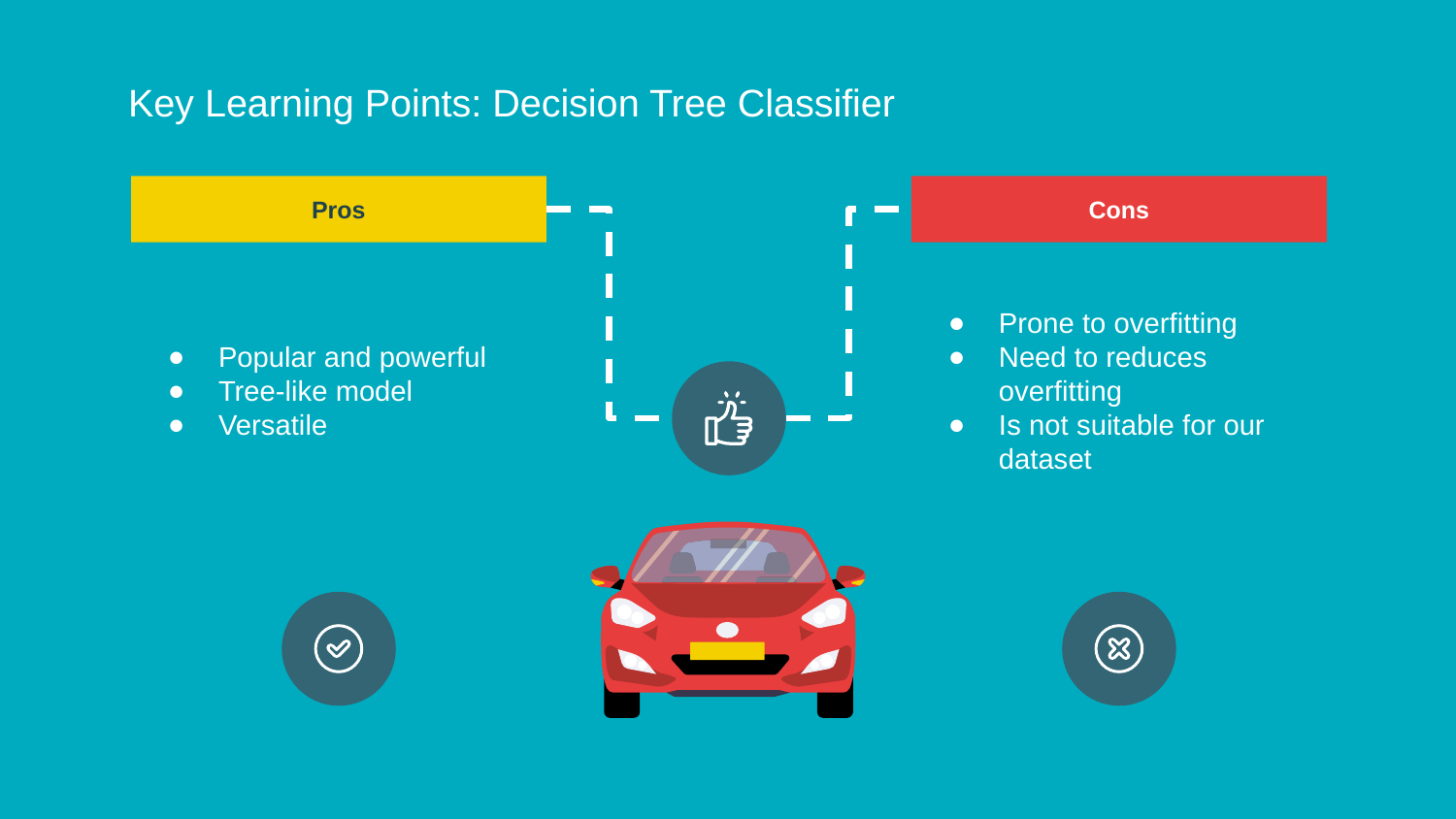

# Key Learning Points: Decision Tree Classifier

Pros
Popular and powerful
Tree-like model
Versatile

Cons
Prone to overfitting
Need to reduces overfitting
Is not suitable for our dataset